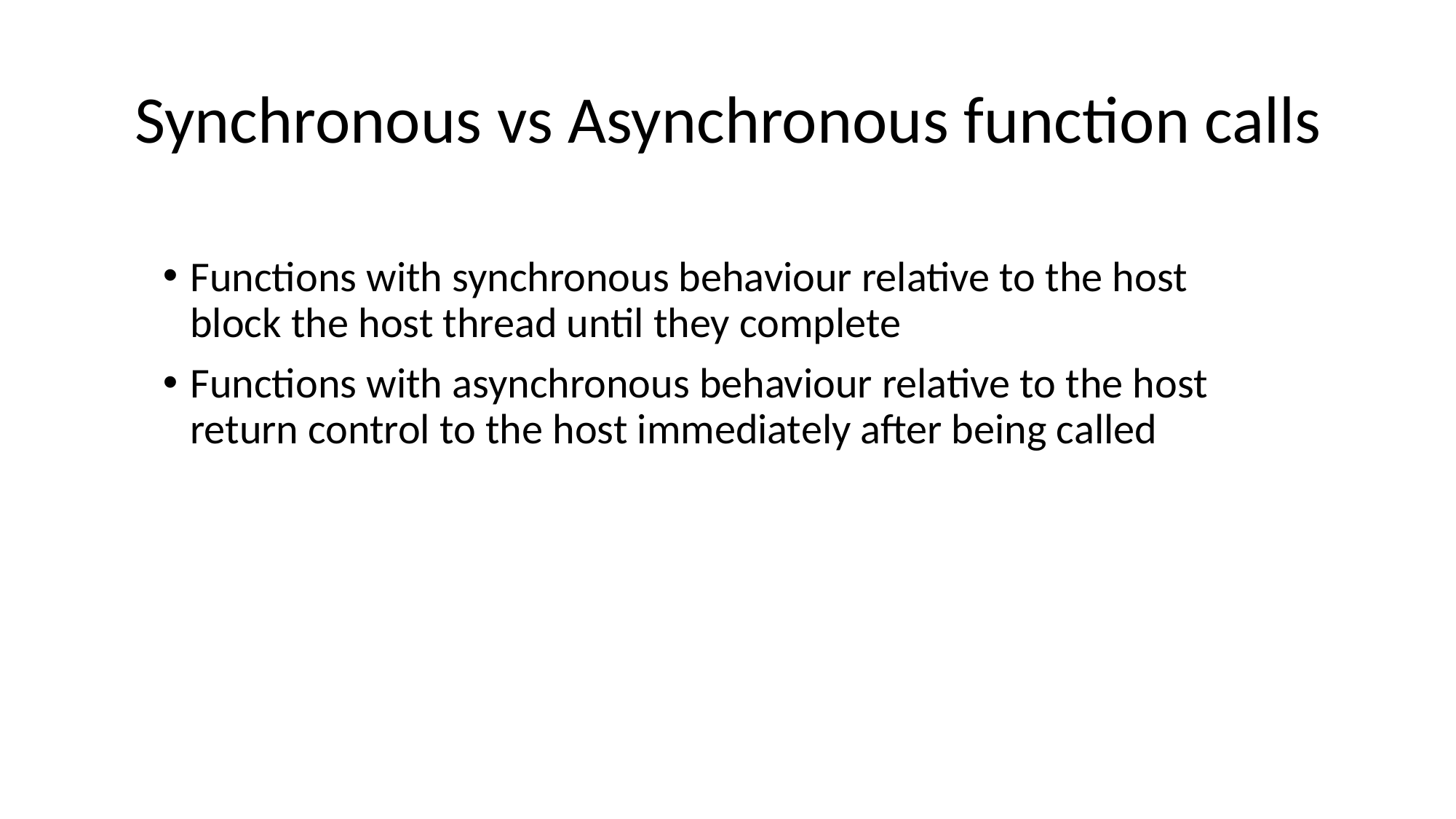

# Synchronous vs Asynchronous function calls
Functions with synchronous behaviour relative to the host block the host thread until they complete
Functions with asynchronous behaviour relative to the host  return control to the host immediately after being called